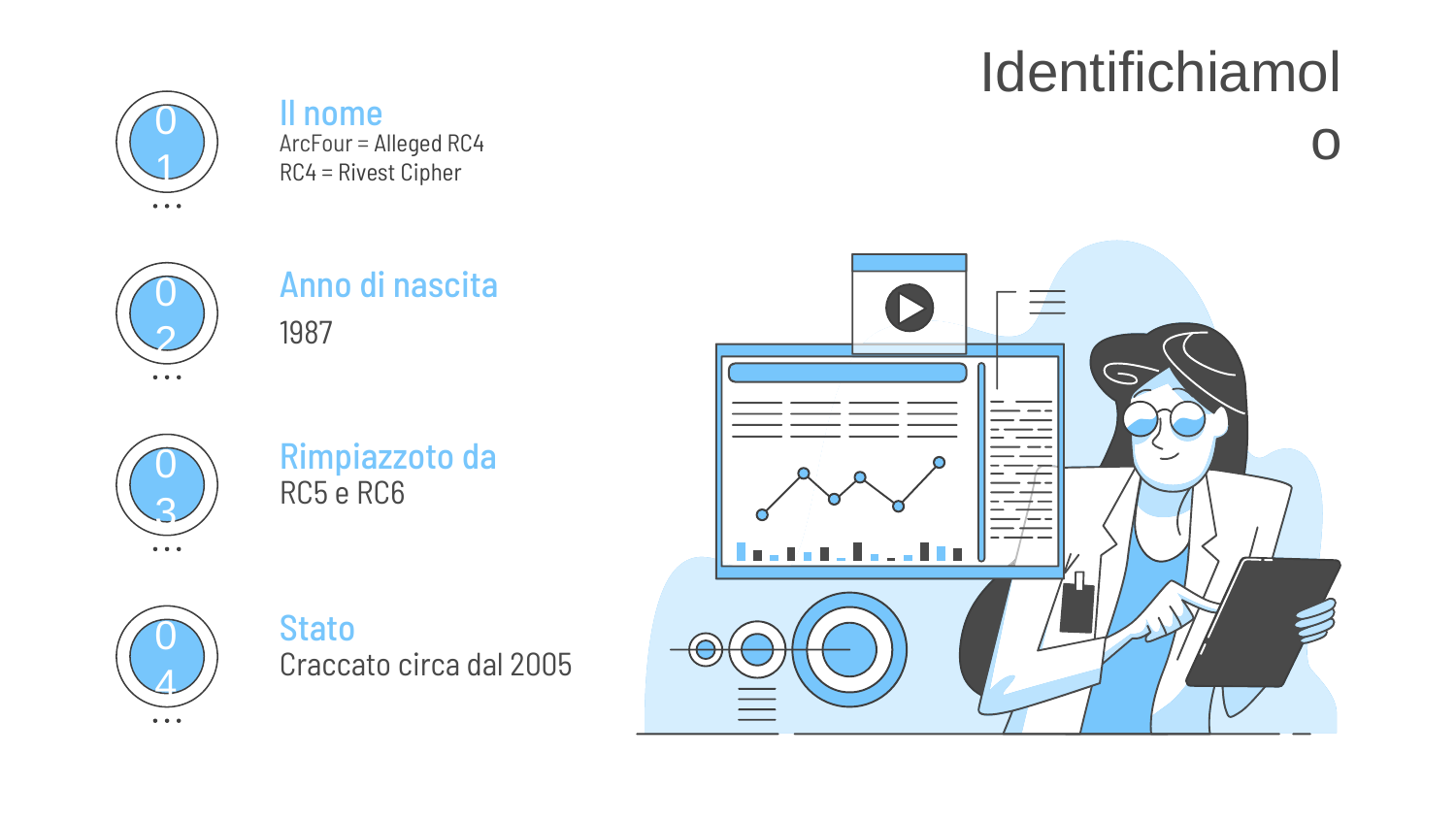

# Identifichiamolo
Il nome

ArcFour = Alleged RC4
RC4 = Rivest Cipher
01
Anno di nascita

1987
02
Rimpiazzoto da

RC5 e RC6
03
Stato

Craccato circa dal 2005
04